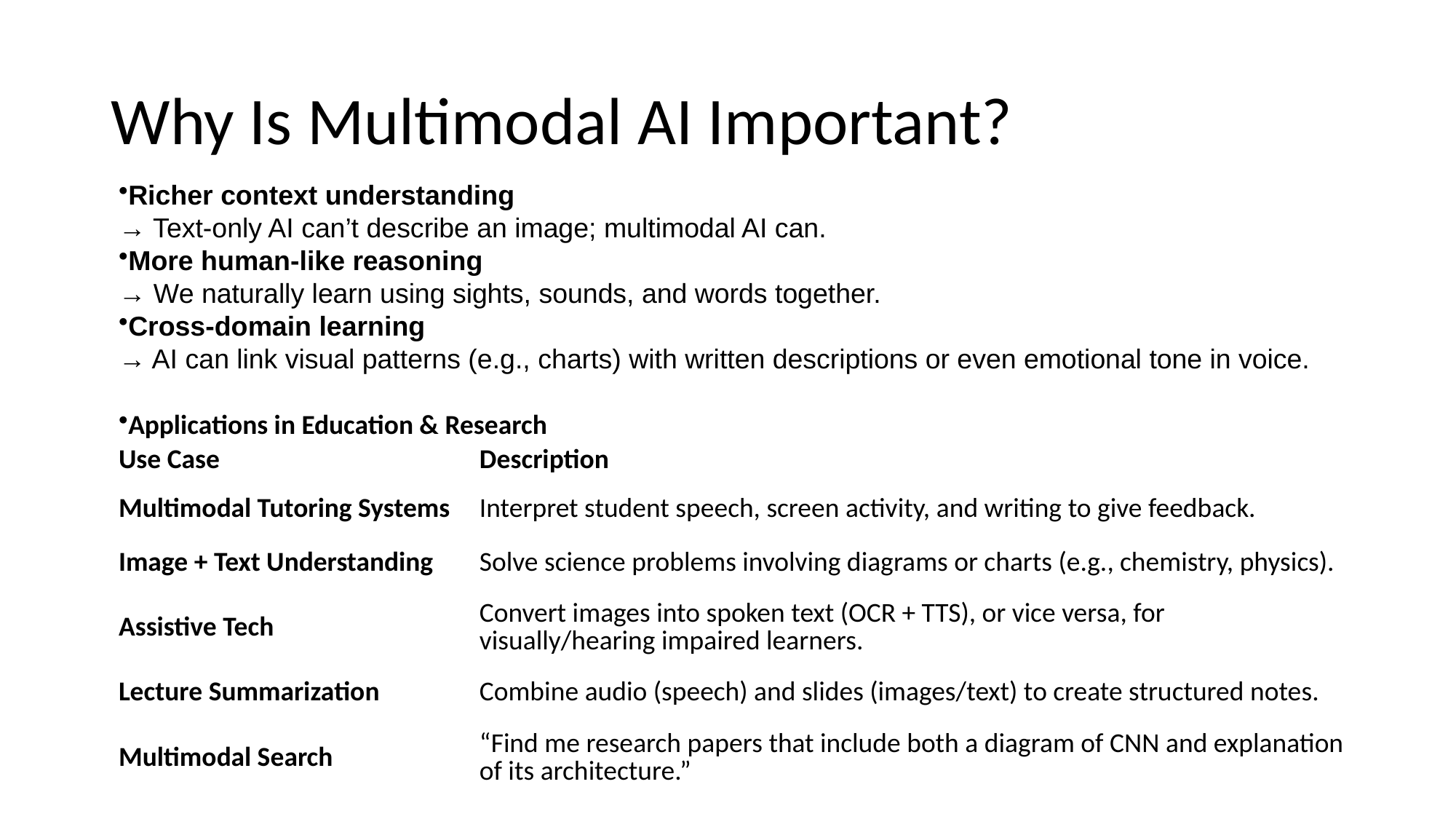

# Why Is Multimodal AI Important?
Richer context understanding
→ Text-only AI can’t describe an image; multimodal AI can.
More human-like reasoning
→ We naturally learn using sights, sounds, and words together.
Cross-domain learning
→ AI can link visual patterns (e.g., charts) with written descriptions or even emotional tone in voice.

Applications in Education & Research

| Use Case | Description |
| --- | --- |
| Multimodal Tutoring Systems | Interpret student speech, screen activity, and writing to give feedback. |
| Image + Text Understanding | Solve science problems involving diagrams or charts (e.g., chemistry, physics). |
| Assistive Tech | Convert images into spoken text (OCR + TTS), or vice versa, for visually/hearing impaired learners. |
| Lecture Summarization | Combine audio (speech) and slides (images/text) to create structured notes. |
| Multimodal Search | “Find me research papers that include both a diagram of CNN and explanation of its architecture.” |